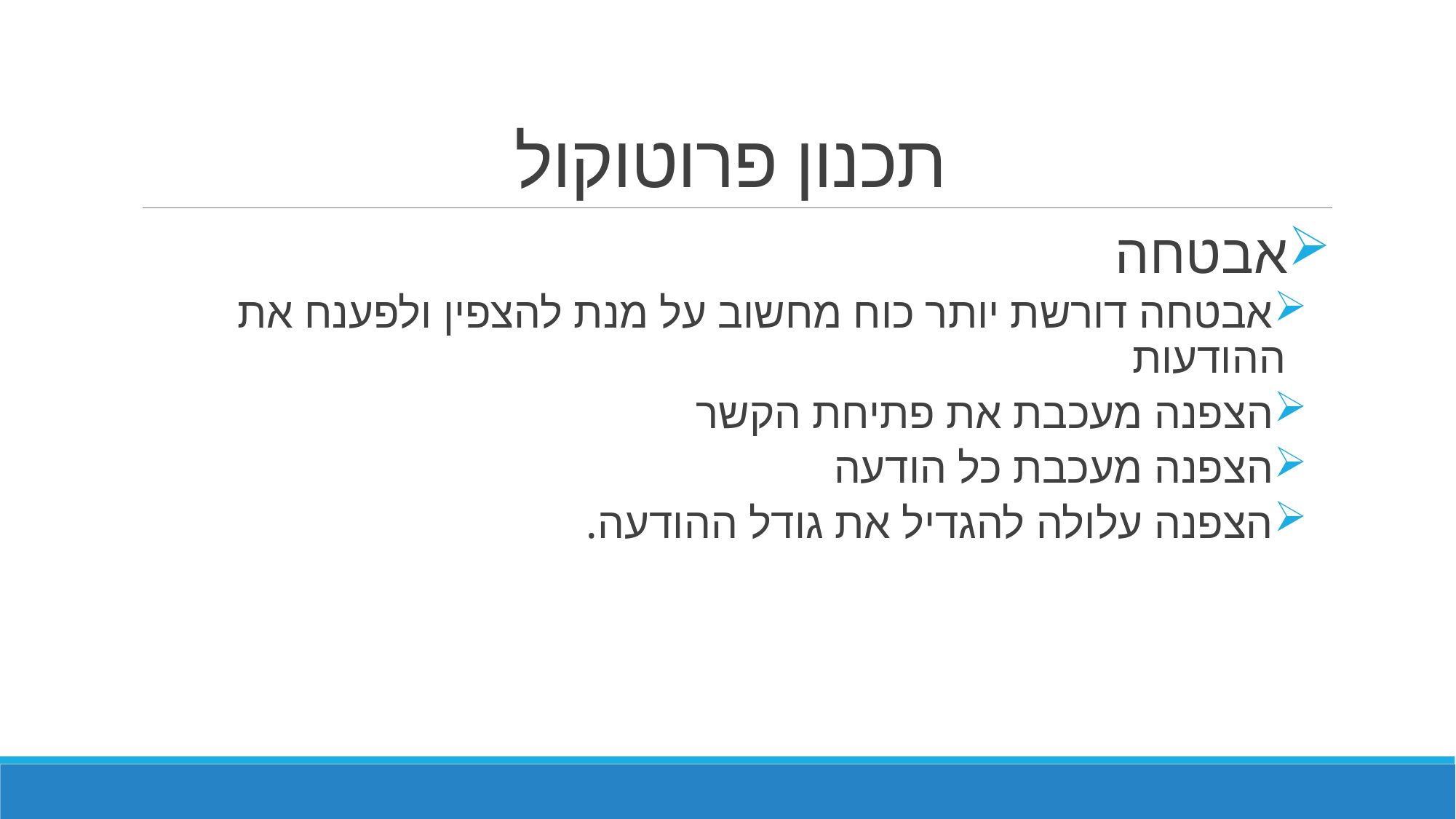

# תכנון פרוטוקול
אבטחה
אבטחה דורשת יותר כוח מחשוב על מנת להצפין ולפענח את ההודעות
הצפנה מעכבת את פתיחת הקשר
הצפנה מעכבת כל הודעה
הצפנה עלולה להגדיל את גודל ההודעה.